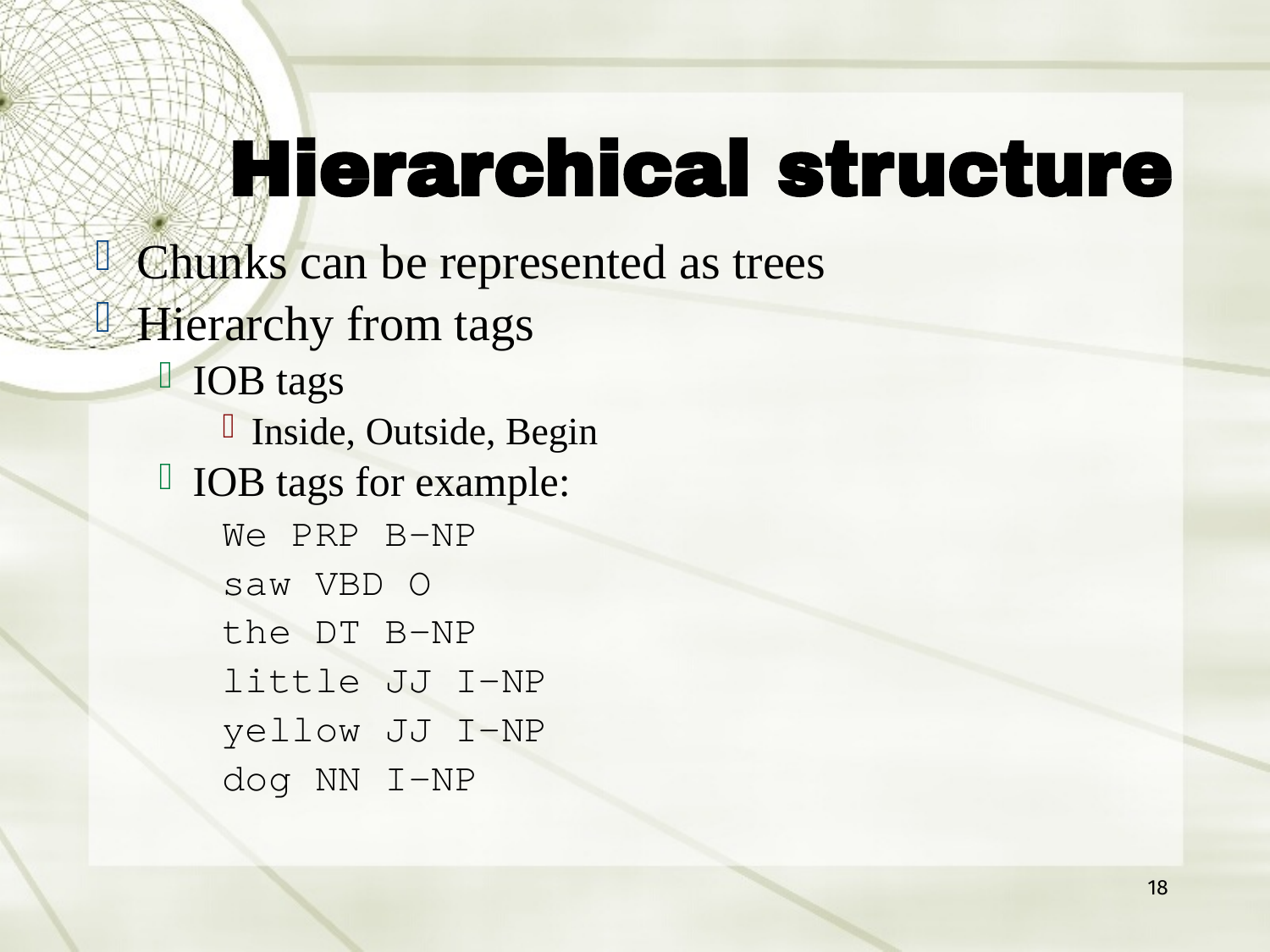

Hierarchical structure
Chunks can be represented as trees
Hierarchy from tags
IOB tags
Inside, Outside, Begin
IOB tags for example:
We PRP B-NP
saw VBD O
the DT B-NP
little JJ I-NP
yellow JJ I-NP
dog NN I-NP
18